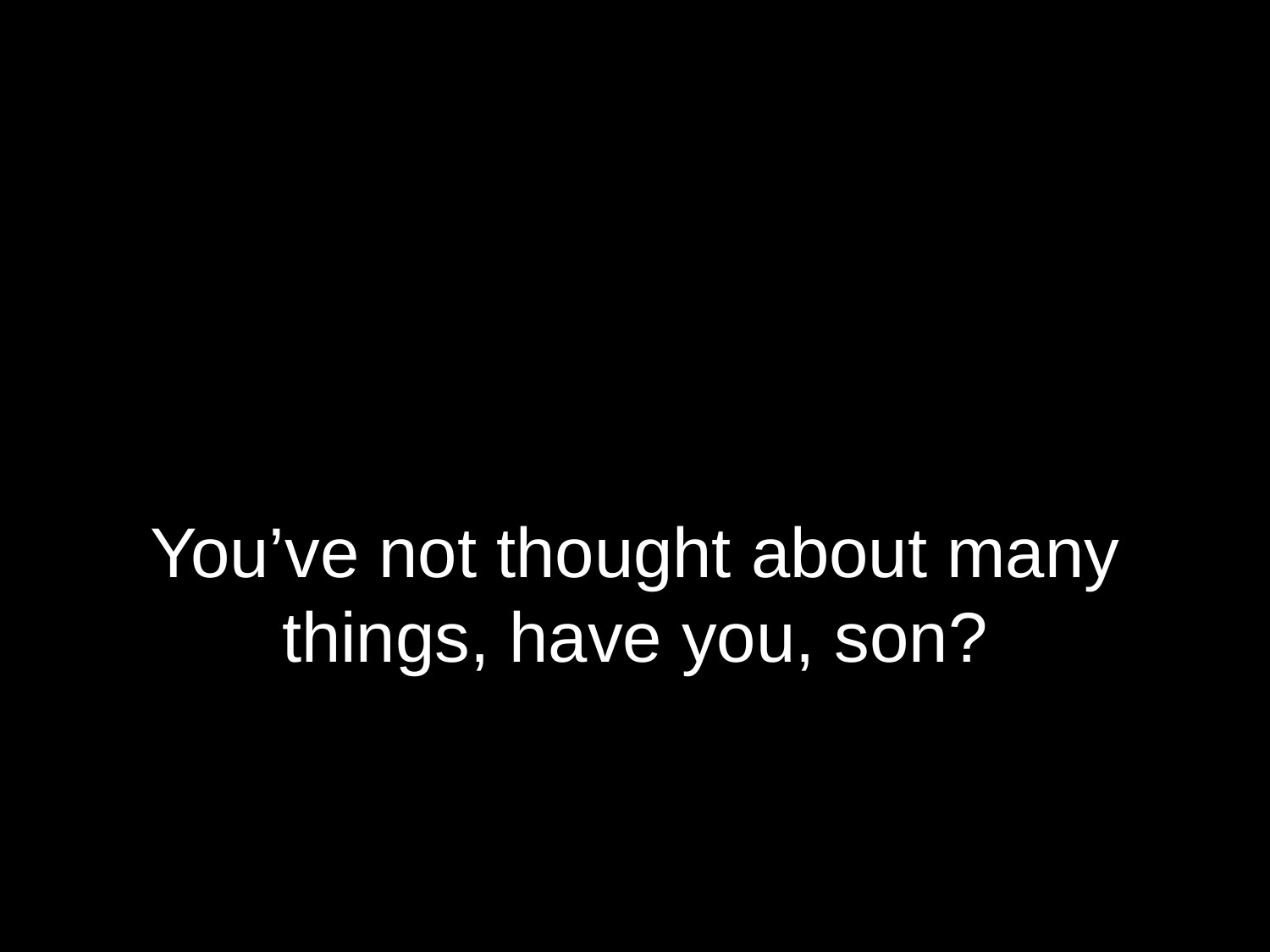

# You’ve not thought about many things, have you, son?